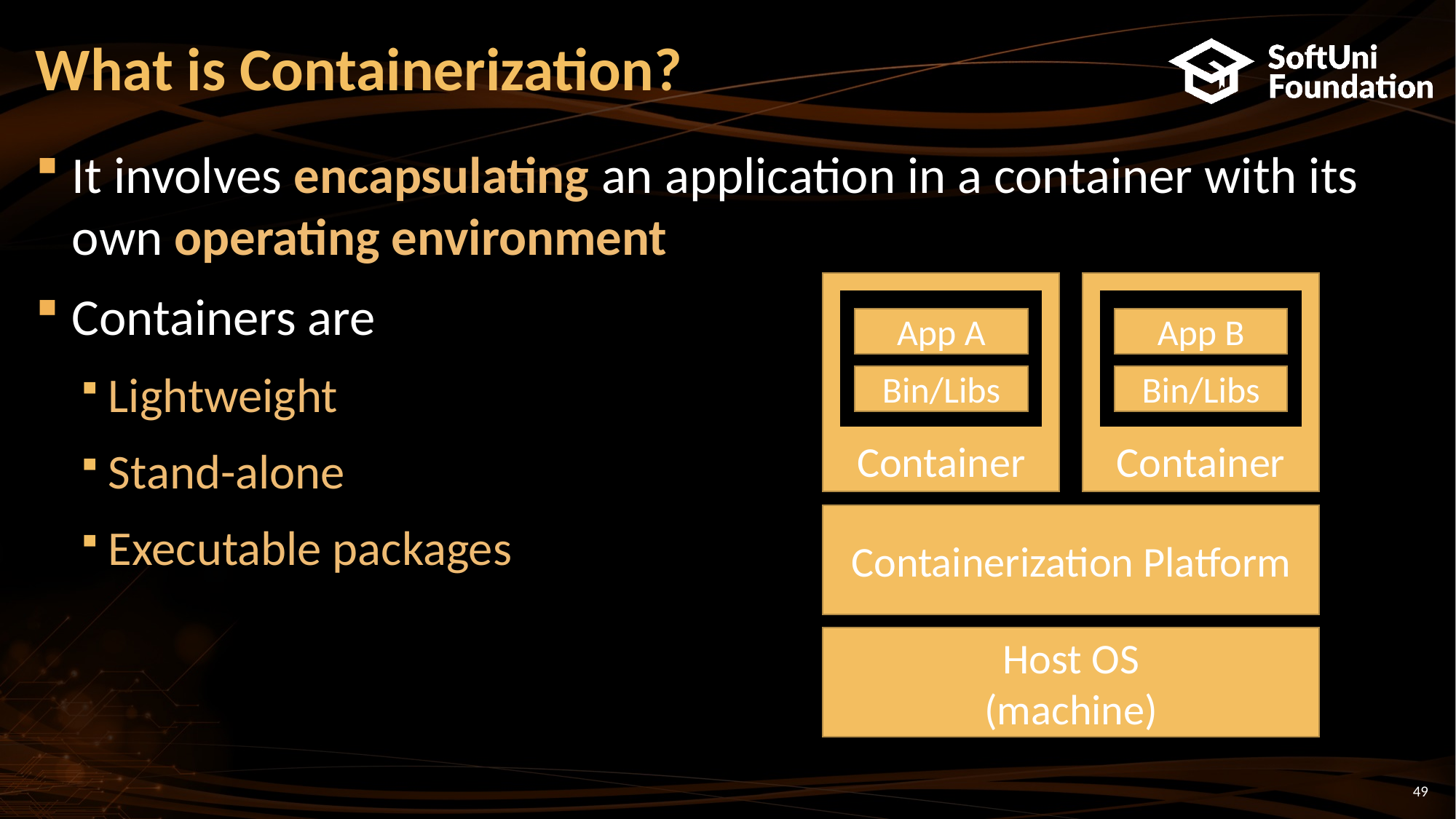

# What is Containerization?
It involves encapsulating an application in a container with its own operating environment
Containers are
Lightweight
Stand-alone
Executable packages
Container

App A
Bin/Libs
Container

App B
Bin/Libs
Containerization Platform
Host OS
(machine)
49